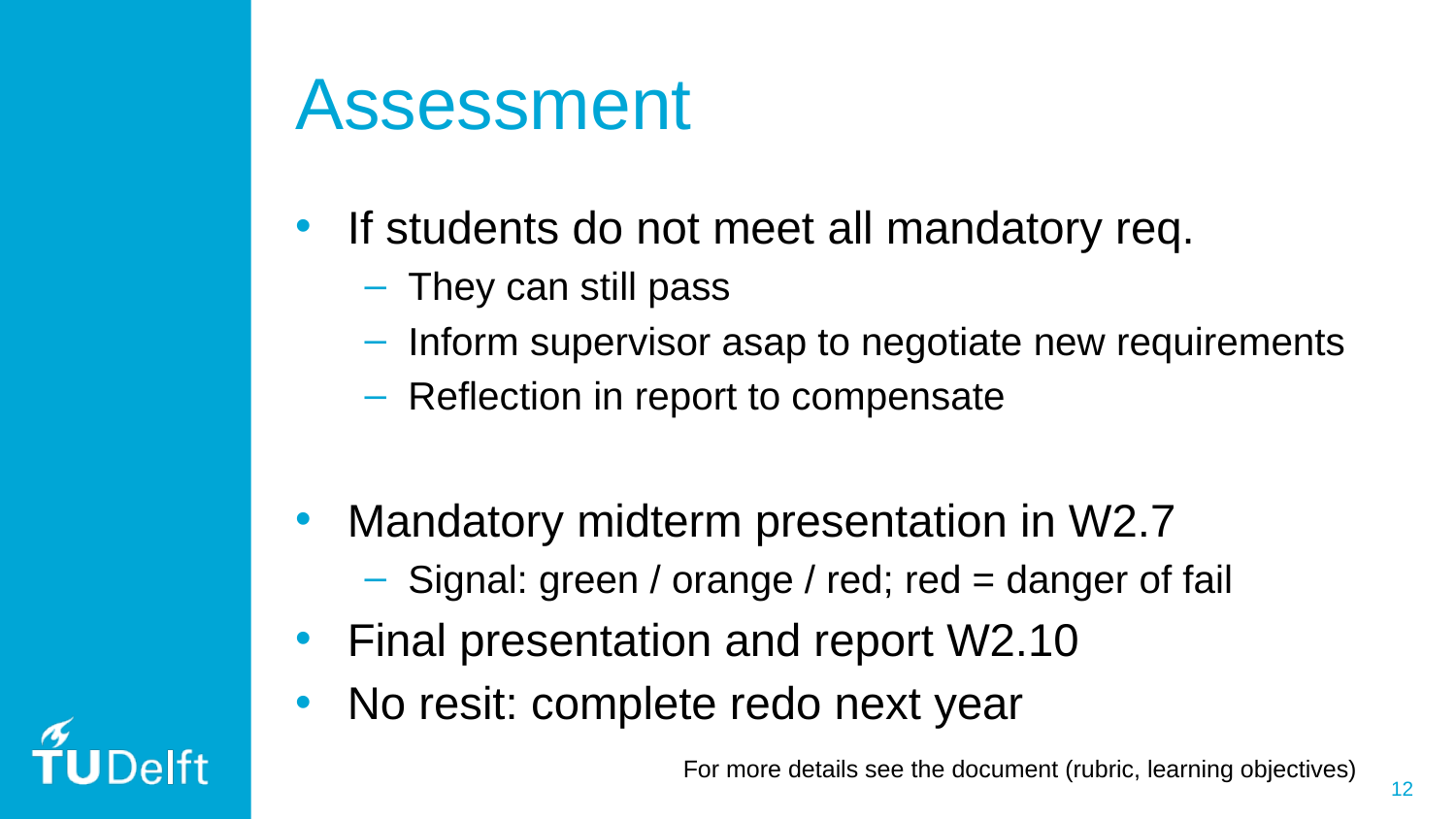

# Assessment
If students do not meet all mandatory req.
They can still pass
Inform supervisor asap to negotiate new requirements
Reflection in report to compensate

Mandatory midterm presentation in W2.7
Signal: green / orange / red; red = danger of fail
Final presentation and report W2.10
No resit: complete redo next year

For more details see the document (rubric, learning objectives)